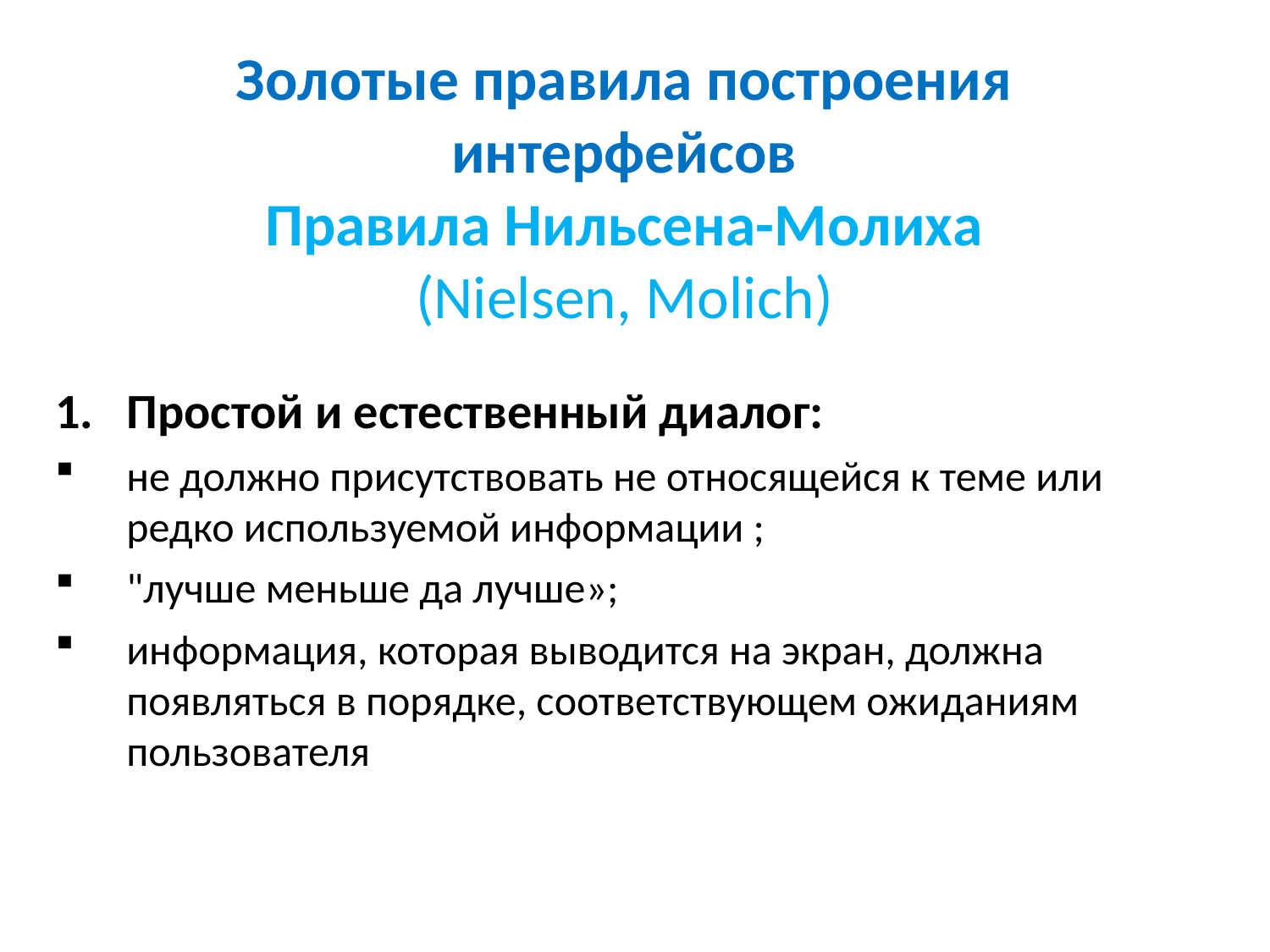

# Золотые правила построения интерфейсов Правила Нильсена-Молиха (Nielsen, Molich)
Простой и естественный диалог:
не должно присутствовать не относящейся к теме или редко используемой информации ;
"лучше меньше да лучше»;
информация, которая выводится на экран, должна появляться в порядке, соответствующем ожиданиям пользователя